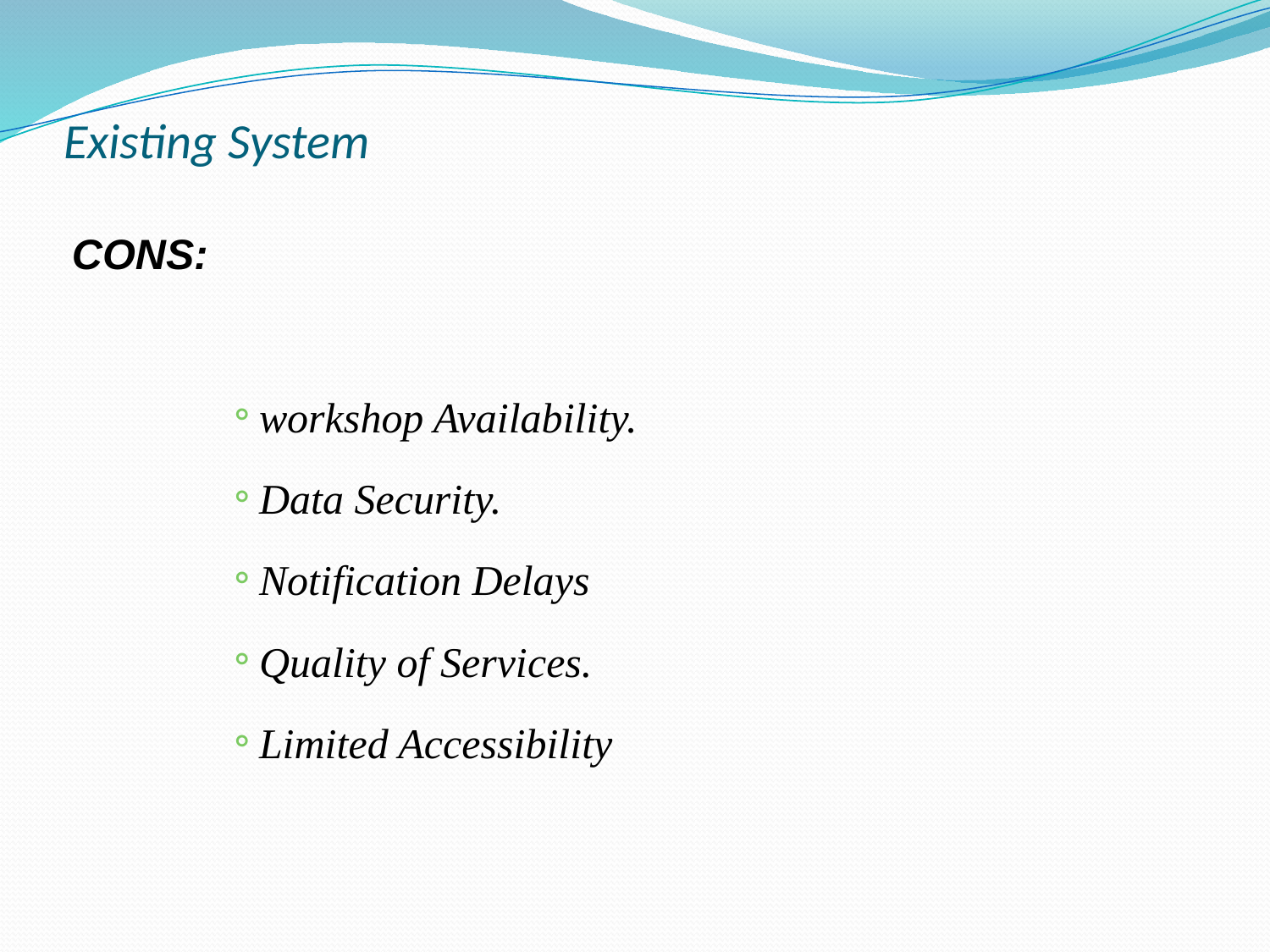

# Existing System
CONS:

workshop Availability.
Data Security.
Notification Delays
Quality of Services.
Limited Accessibility